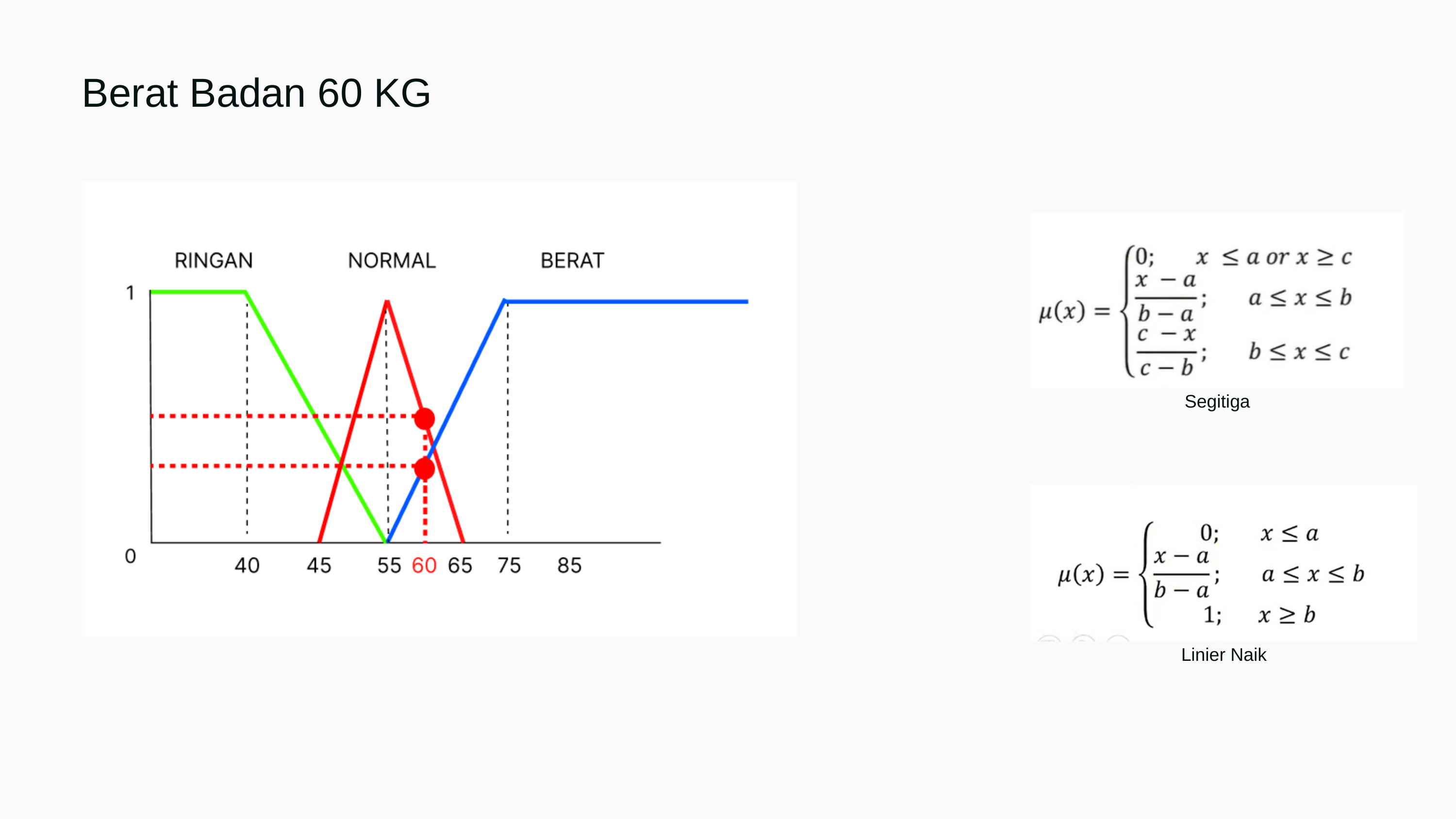

Berat Badan 60 KG

Segitiga

Linier Naik